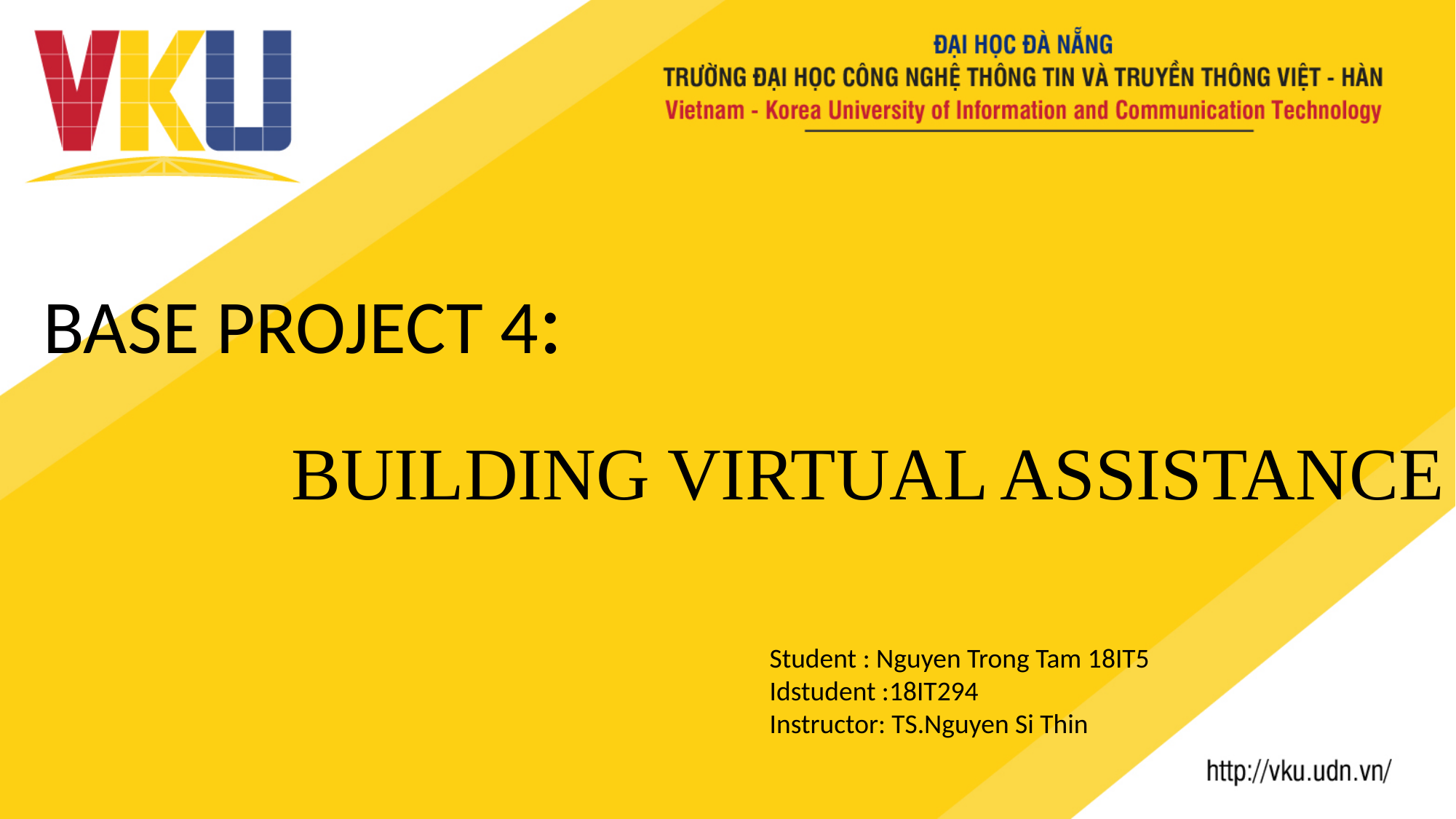

# BASE PROJECT 4:
BUILDING VIRTUAL ASSISTANCE
Student : Nguyen Trong Tam 18IT5
Idstudent :18IT294
Instructor: TS.Nguyen Si Thin